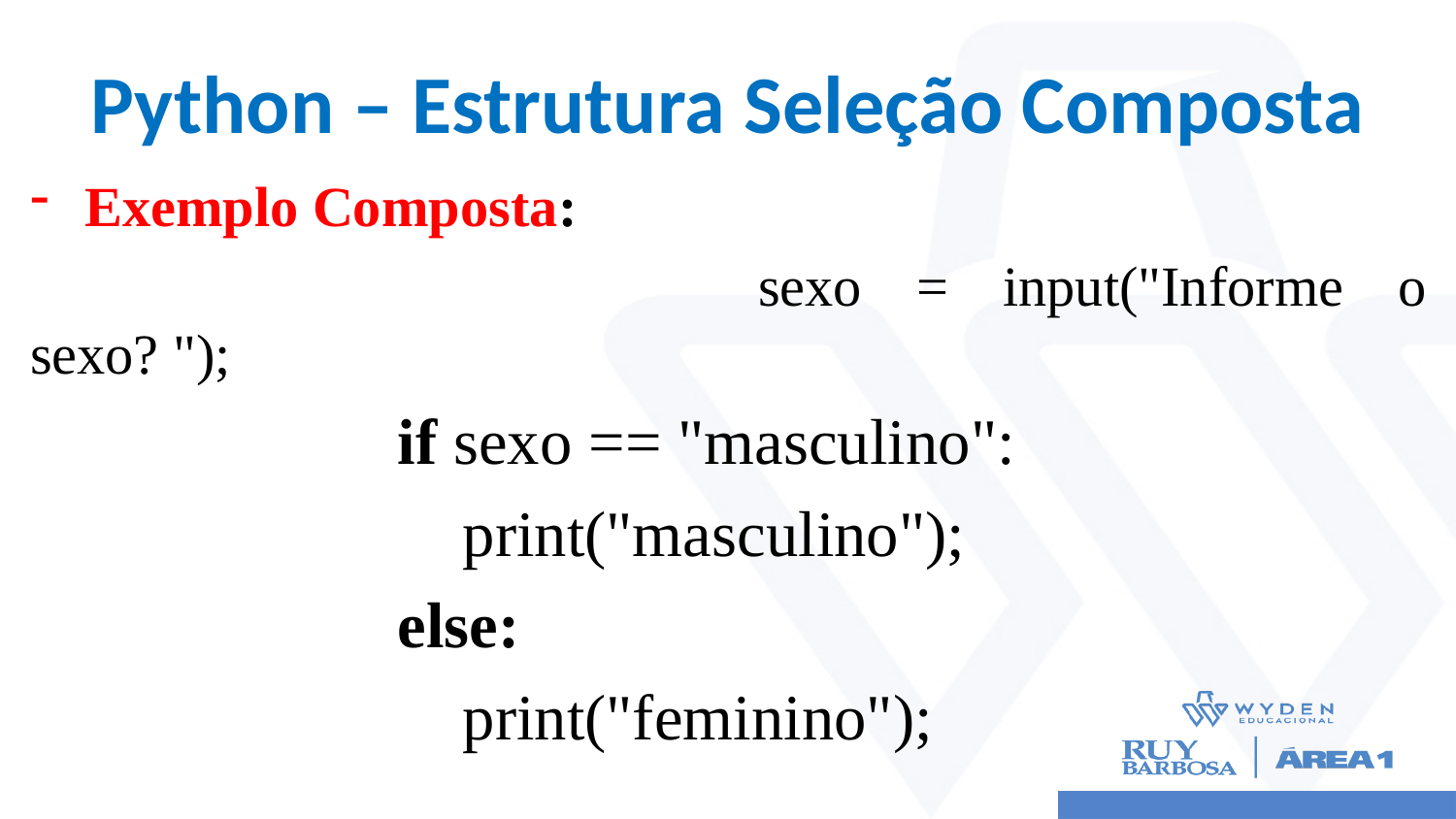

# Python – Estrutura Seleção Composta
Exemplo Composta:
					sexo = input("Informe o sexo? ");
if sexo == "masculino":
    print("masculino");
else:
    print("feminino");